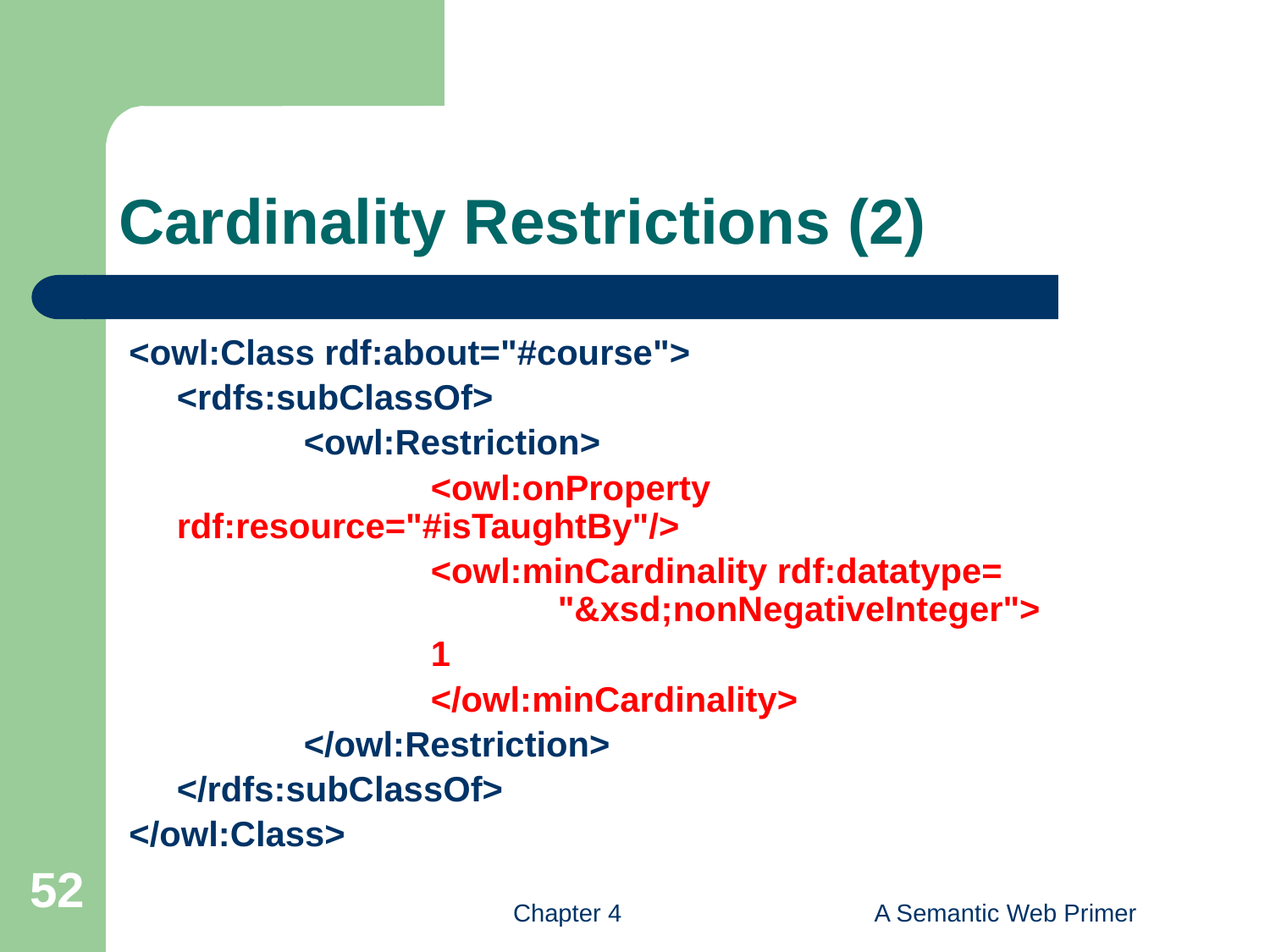

# Cardinality Restrictions (2)
<owl:Class rdf:about="#course">
	<rdfs:subClassOf>
		<owl:Restriction>
			<owl:onProperty rdf:resource="#isTaughtBy"/>
			<owl:minCardinality rdf:datatype= 					"&xsd;nonNegativeInteger">
			1
			</owl:minCardinality>
		</owl:Restriction>
	</rdfs:subClassOf>
</owl:Class>
52
Chapter 4
A Semantic Web Primer